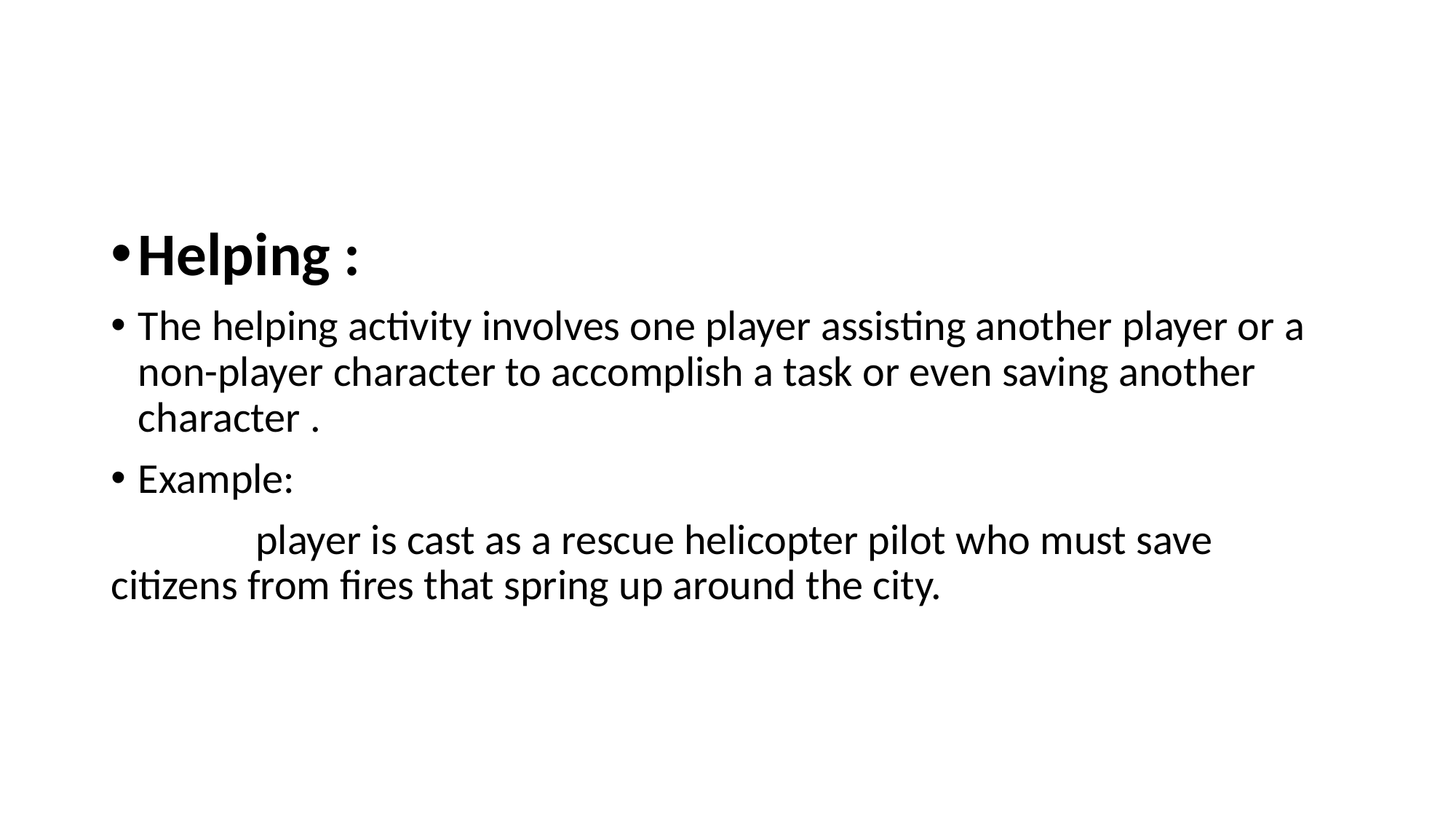

#
Helping :
The helping activity involves one player assisting another player or a non-player character to accomplish a task or even saving another character .
Example:
               player is cast as a rescue helicopter pilot who must save citizens from fires that spring up around the city.